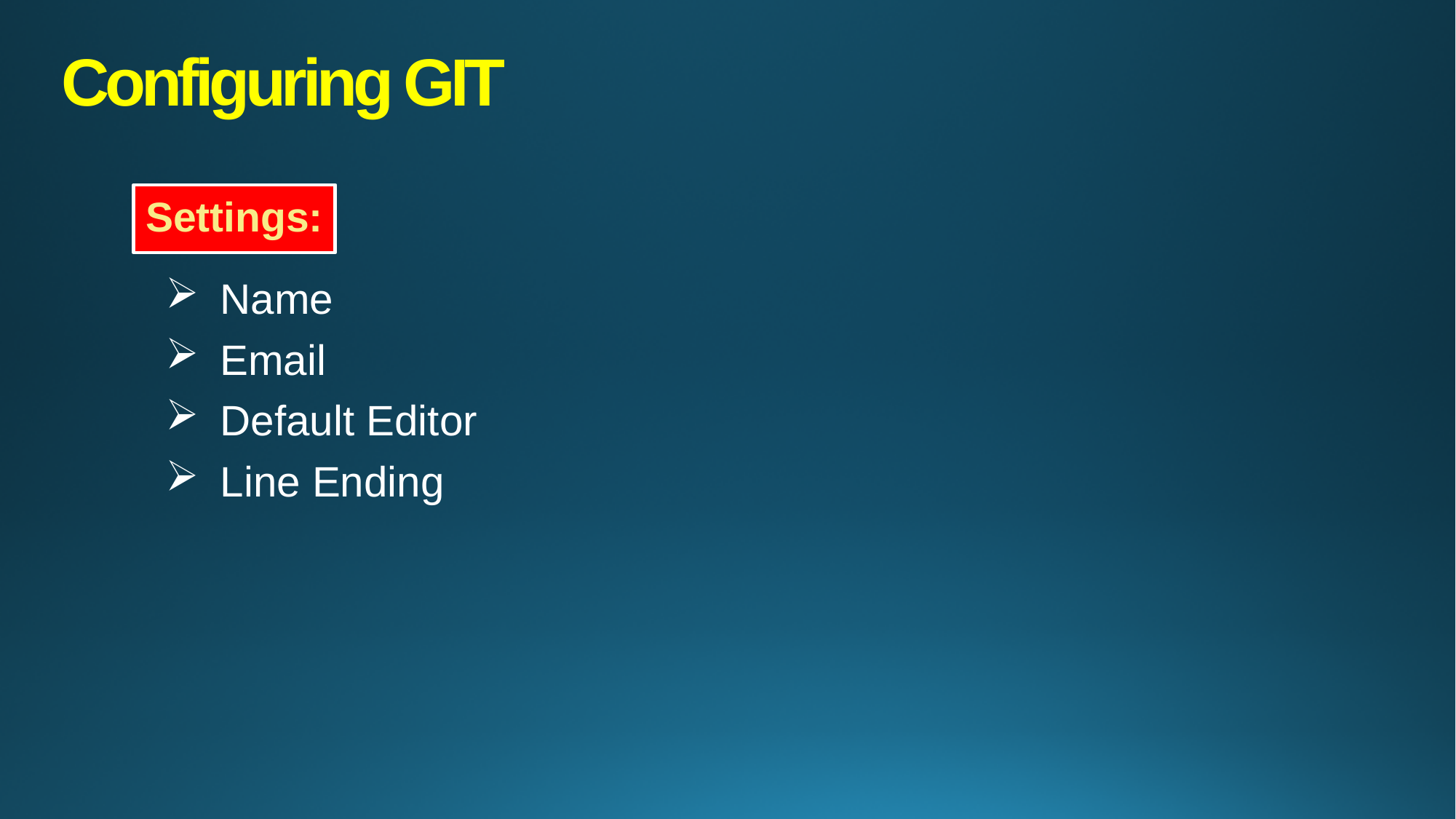

# Configuring GIT
Settings:
Name
Email
Default Editor
Line Ending